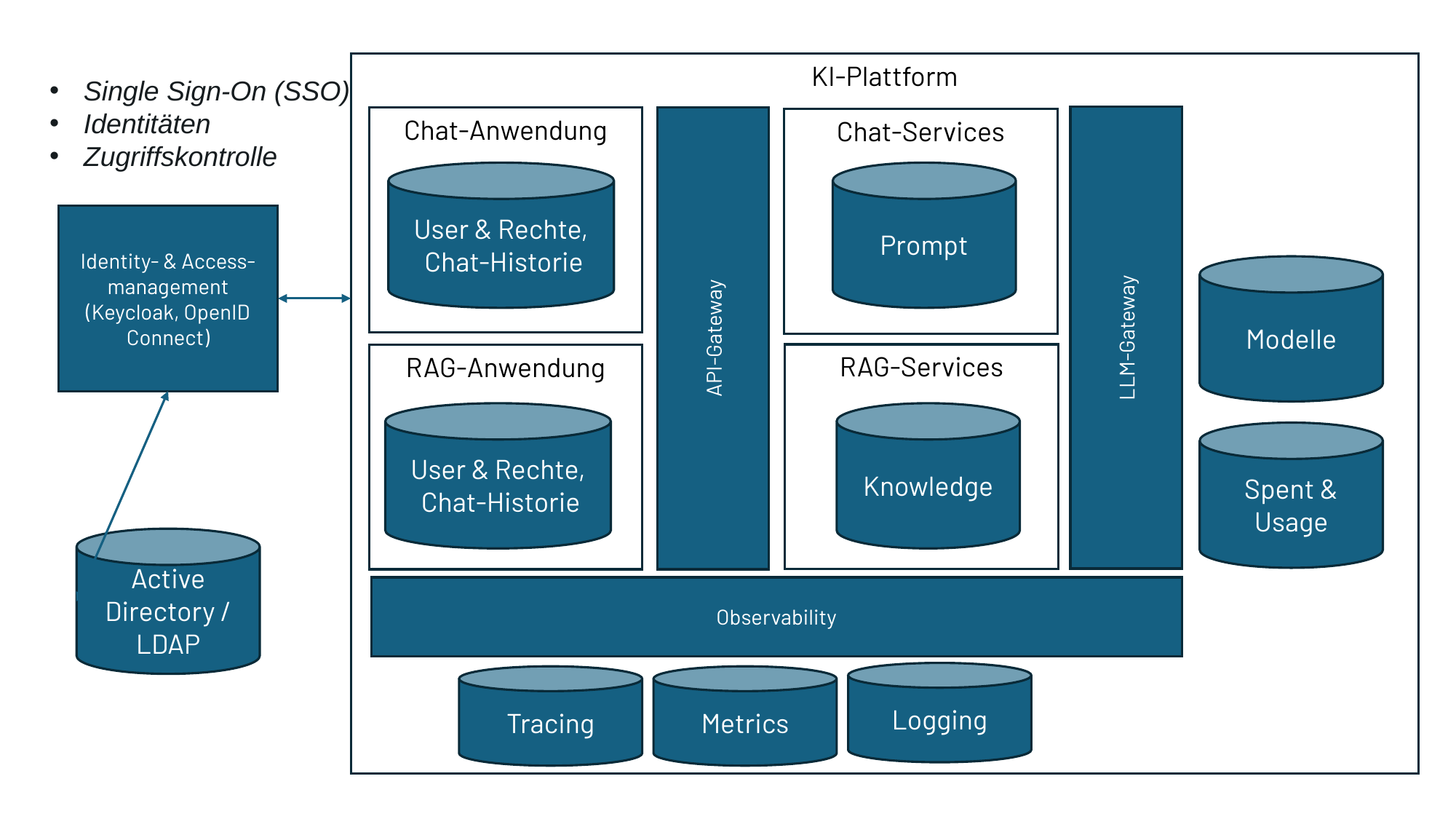

KI-Plattform
Single Sign-On (SSO)
Identitäten
Zugriffskontrolle
LLM-Gateway
Chat-Anwendung
API-Gateway
Chat-Services
User & Rechte,
 Chat-Historie
Prompt
Identity- & Access-management
(Keycloak, OpenID Connect)
Observability
Modelle
RAG-Services
RAG-Anwendung
User & Rechte,
 Chat-Historie
Knowledge
Spent & Usage
Active Directory / LDAP
Logging
Tracing
Metrics